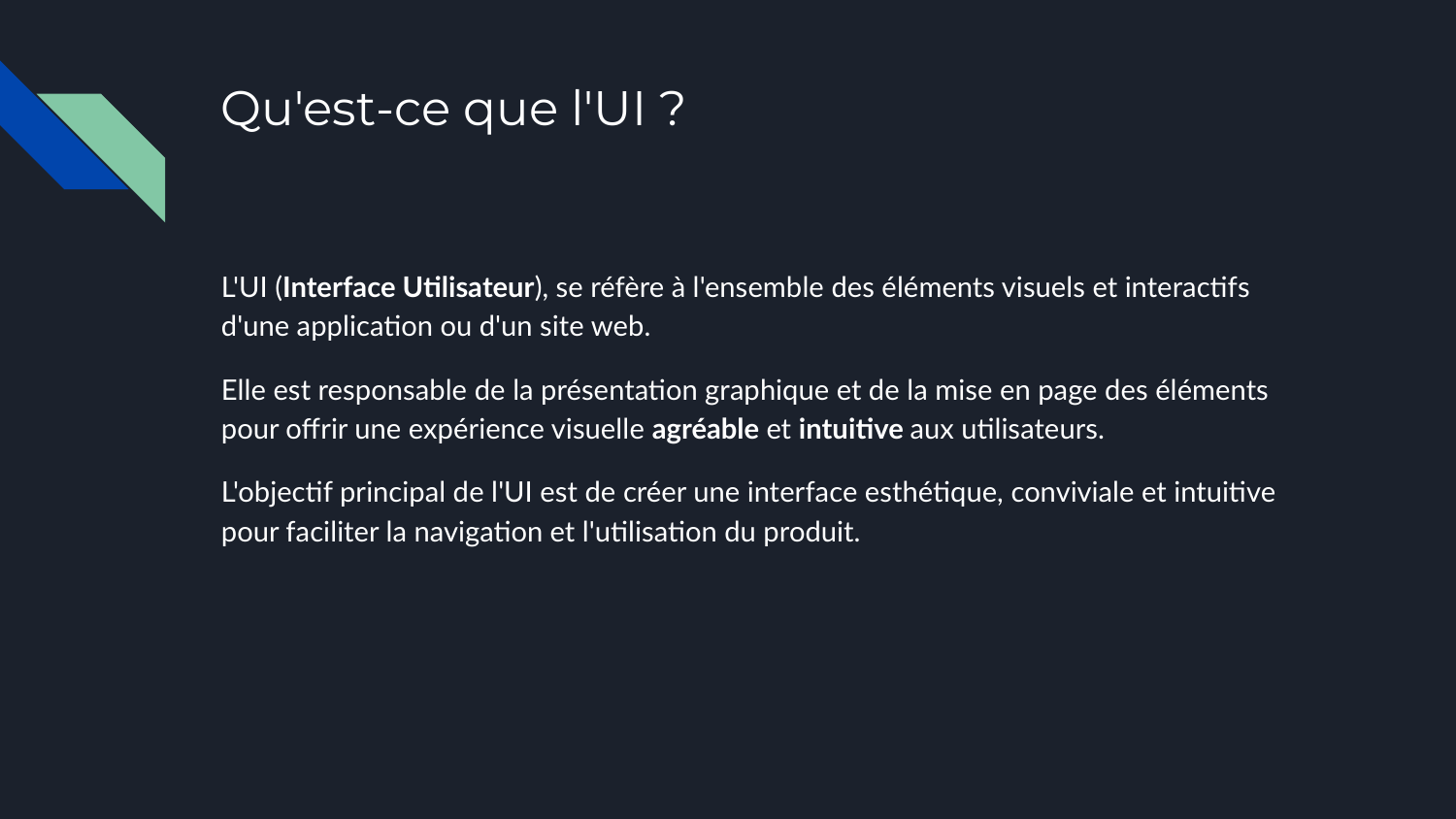

# Qu'est-ce que l'UI ?
L'UI (Interface Utilisateur), se réfère à l'ensemble des éléments visuels et interactifs d'une application ou d'un site web.
Elle est responsable de la présentation graphique et de la mise en page des éléments pour offrir une expérience visuelle agréable et intuitive aux utilisateurs.
L'objectif principal de l'UI est de créer une interface esthétique, conviviale et intuitive pour faciliter la navigation et l'utilisation du produit.